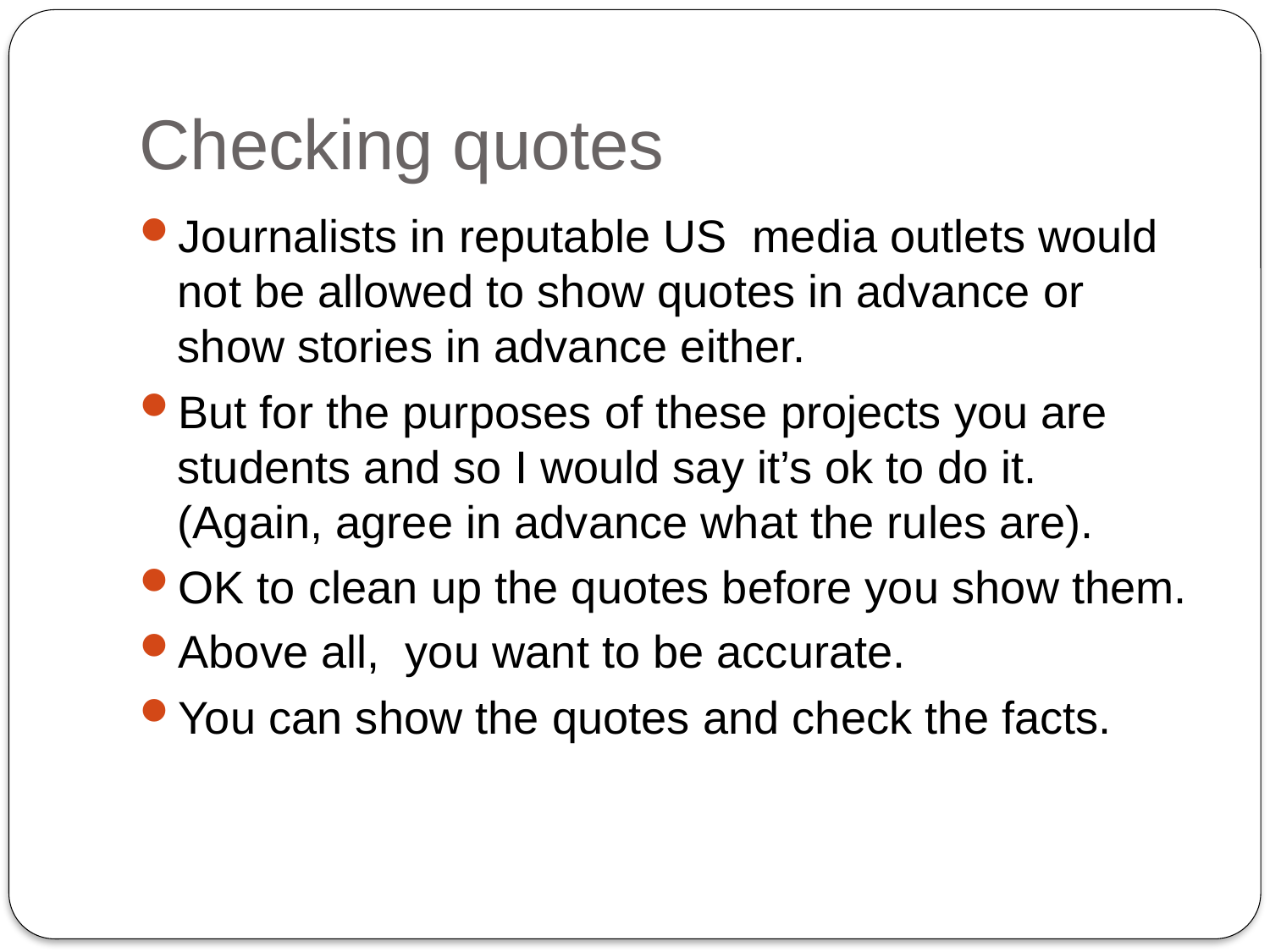

# Checking quotes
Journalists in reputable US  media outlets would not be allowed to show quotes in advance or show stories in advance either.
But for the purposes of these projects you are students and so I would say it’s ok to do it. (Again, agree in advance what the rules are).
OK to clean up the quotes before you show them.
Above all,  you want to be accurate.
You can show the quotes and check the facts.